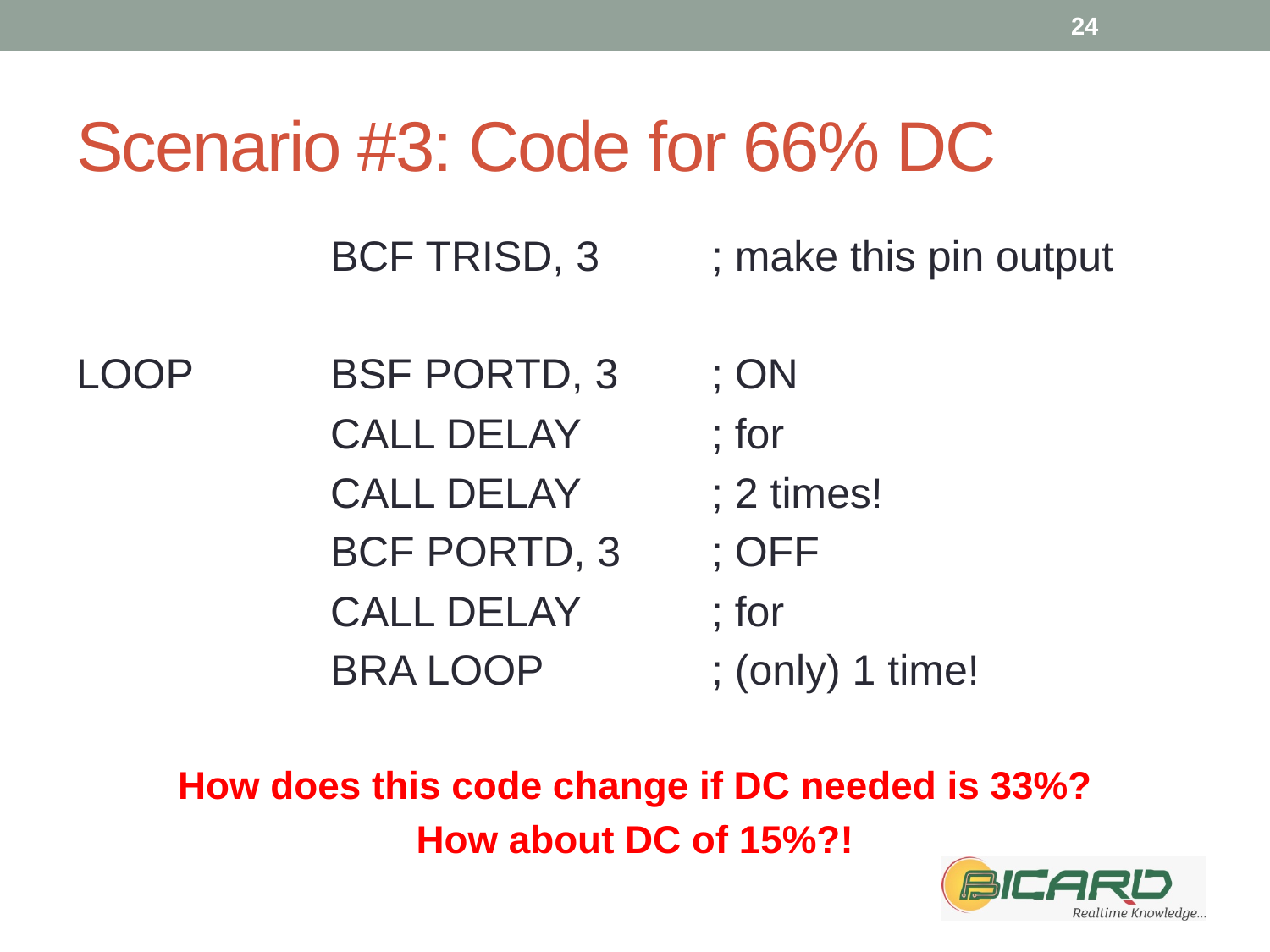

24
# Scenario #3: Code for 66% DC
		BCF TRISD, 3	; make this pin output

LOOP		BSF PORTD, 3	; ON
		CALL DELAY		; for
		CALL DELAY		; 2 times!
		BCF PORTD, 3	; OFF
		CALL DELAY		; for
		BRA LOOP		; (only) 1 time!

How does this code change if DC needed is 33%?
How about DC of 15%?!